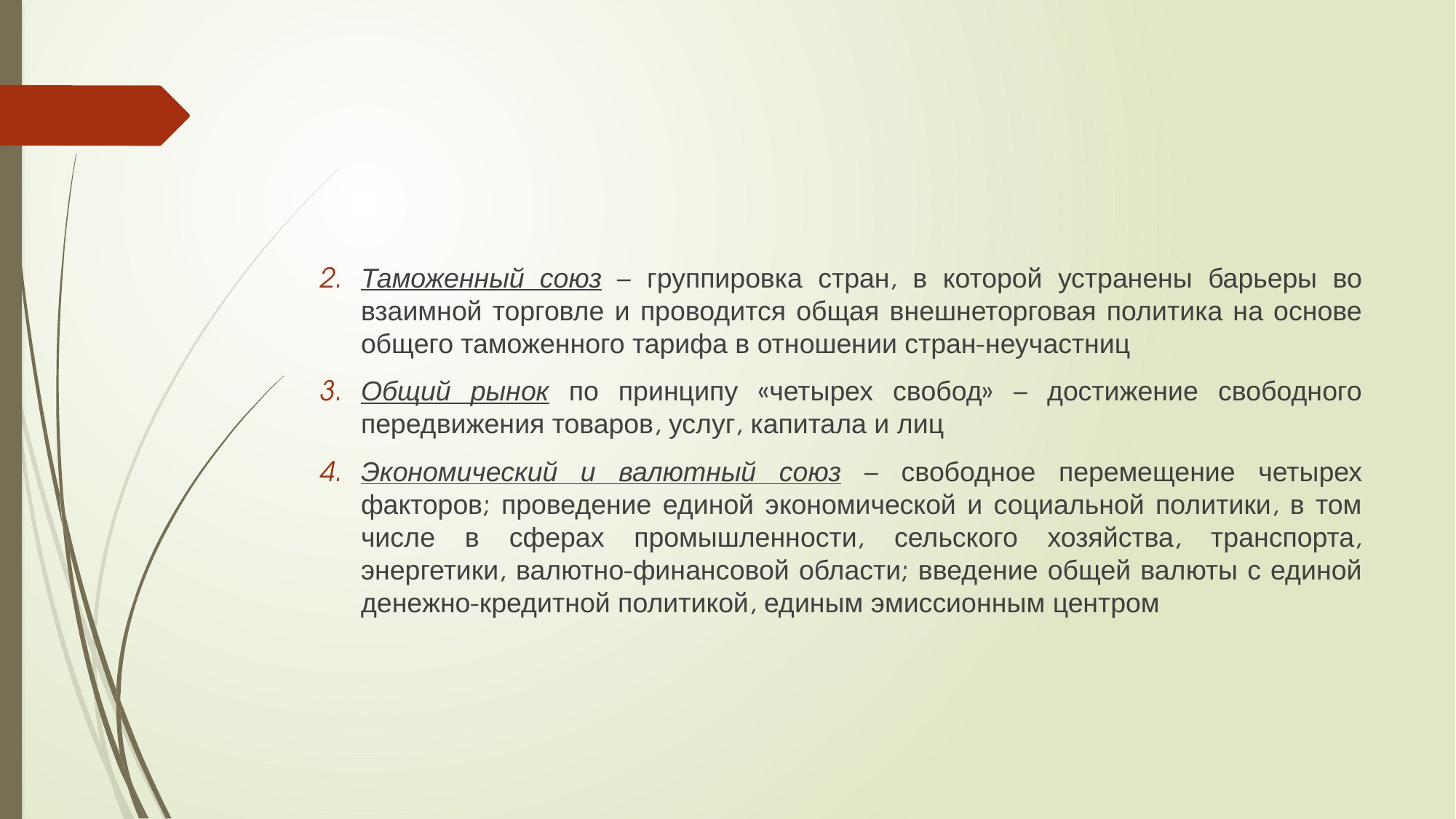

#
Таможенный союз – группировка стран, в которой устранены барьеры во взаимной торговле и проводится общая внешнеторговая политика на основе общего таможенного тарифа в отношении стран-неучастниц
Общий рынок по принципу «четырех свобод» – достижение свободного передвижения товаров, услуг, капитала и лиц
Экономический и валютный союз – свободное перемещение четырех факторов; проведение единой экономической и социальной политики, в том числе в сферах промышленности, сельского хозяйства, транспорта, энергетики, валютно-финансовой области; введение общей валюты с единой денежно-кредитной политикой, единым эмиссионным центром